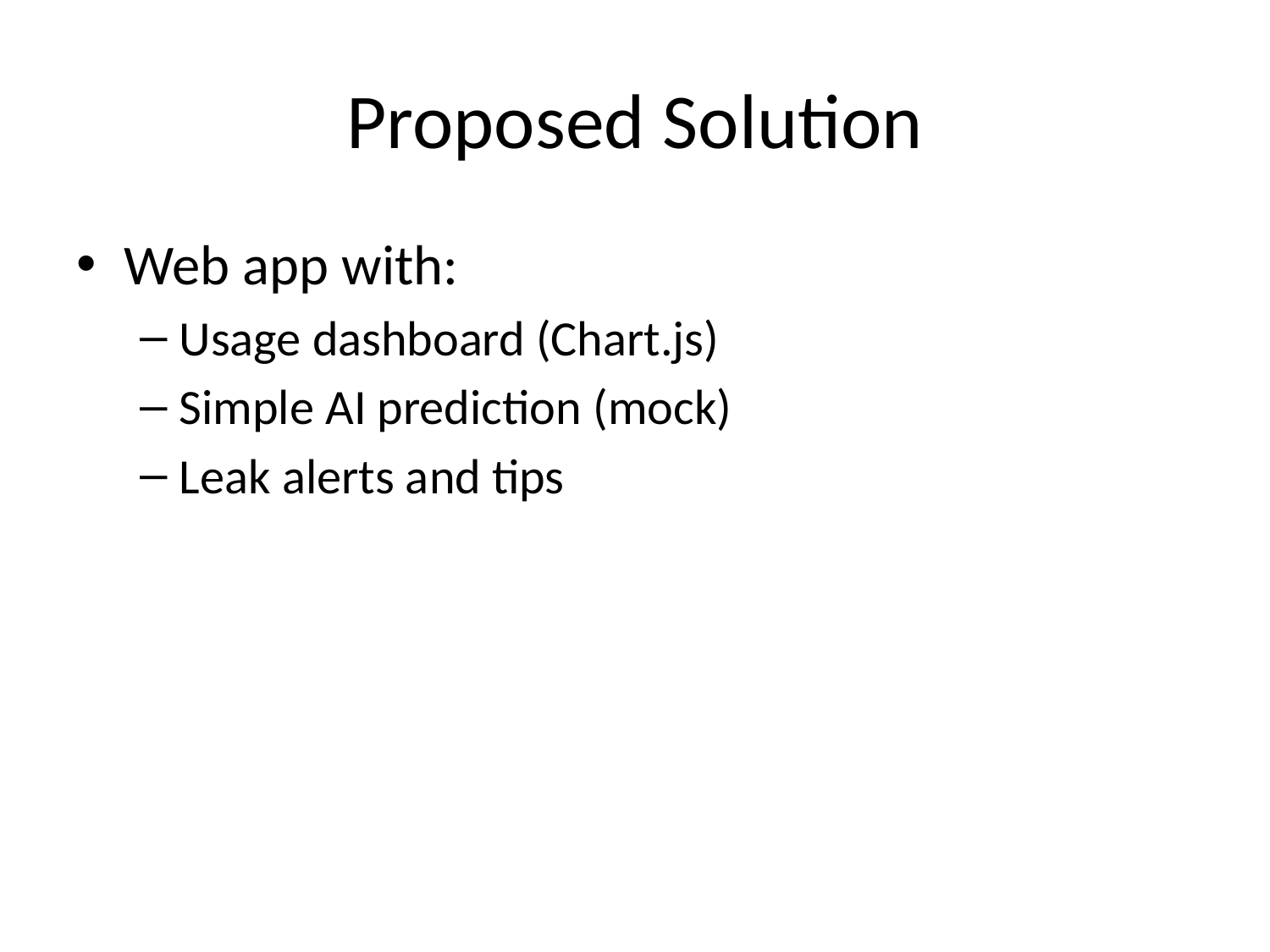

# Proposed Solution
Web app with:
Usage dashboard (Chart.js)
Simple AI prediction (mock)
Leak alerts and tips